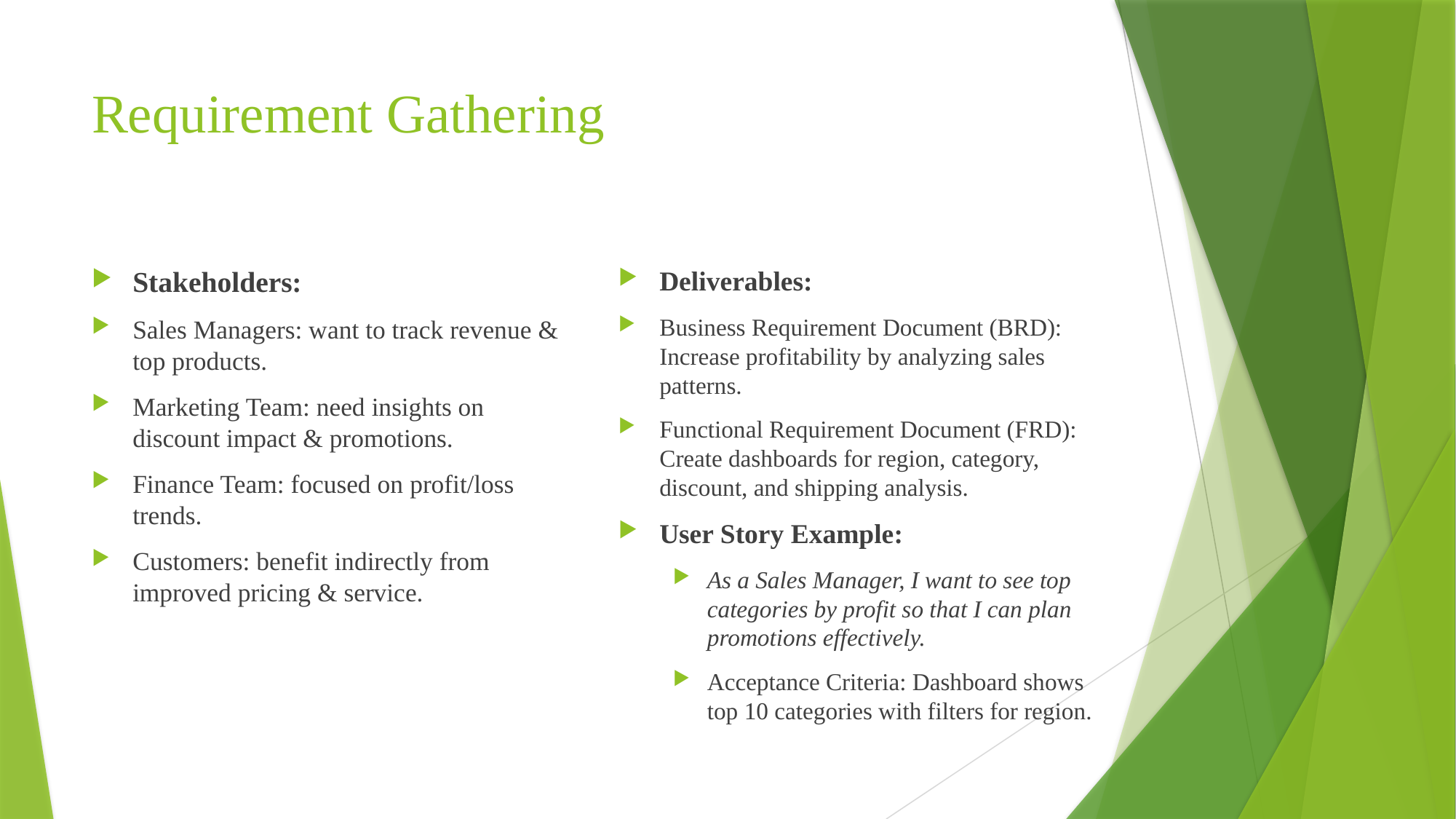

# Requirement Gathering
Stakeholders:
Sales Managers: want to track revenue & top products.
Marketing Team: need insights on discount impact & promotions.
Finance Team: focused on profit/loss trends.
Customers: benefit indirectly from improved pricing & service.

Deliverables:
Business Requirement Document (BRD): Increase profitability by analyzing sales patterns.
Functional Requirement Document (FRD): Create dashboards for region, category, discount, and shipping analysis.
User Story Example:
As a Sales Manager, I want to see top categories by profit so that I can plan promotions effectively.
Acceptance Criteria: Dashboard shows top 10 categories with filters for region.